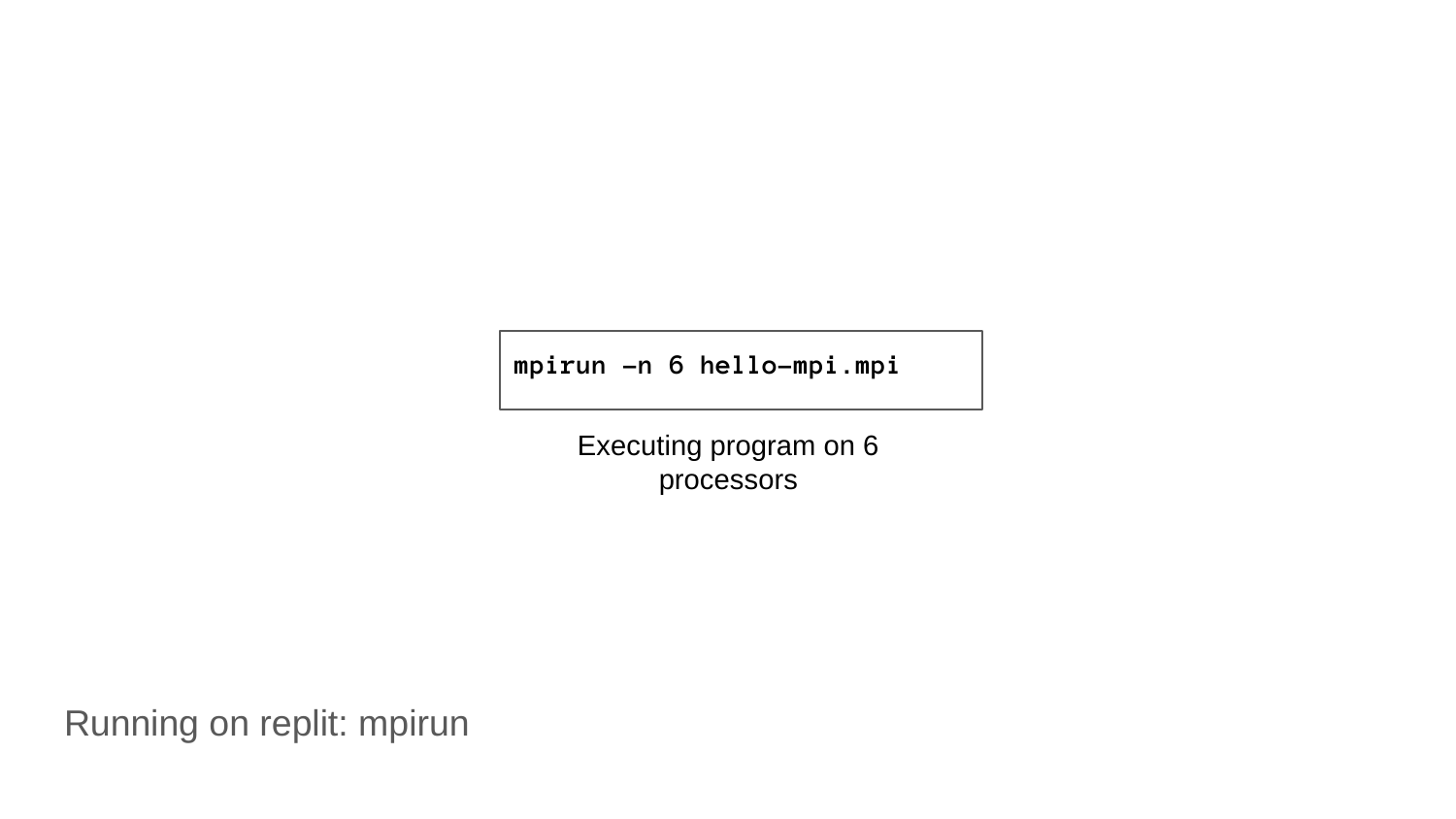

mpirun -n 6 hello-mpi.mpi
Executing program on 6 processors
Running on replit: mpirun